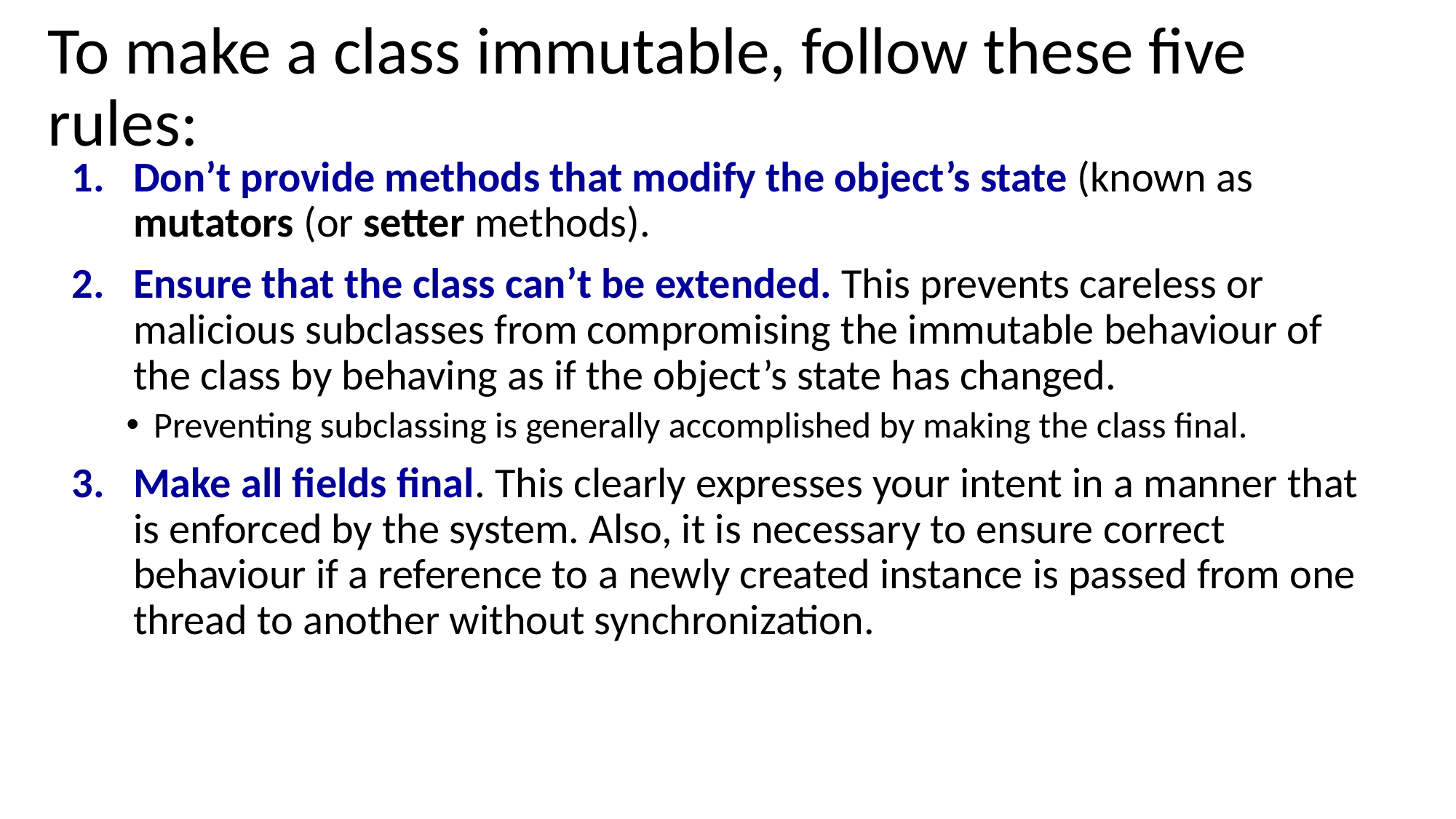

# To make a class immutable, follow these five rules:
Don’t provide methods that modify the object’s state (known as mutators (or setter methods).
Ensure that the class can’t be extended. This prevents careless or malicious subclasses from compromising the immutable behaviour of the class by behaving as if the object’s state has changed.
Preventing subclassing is generally accomplished by making the class final.
Make all fields final. This clearly expresses your intent in a manner that is enforced by the system. Also, it is necessary to ensure correct behaviour if a reference to a newly created instance is passed from one thread to another without synchronization.